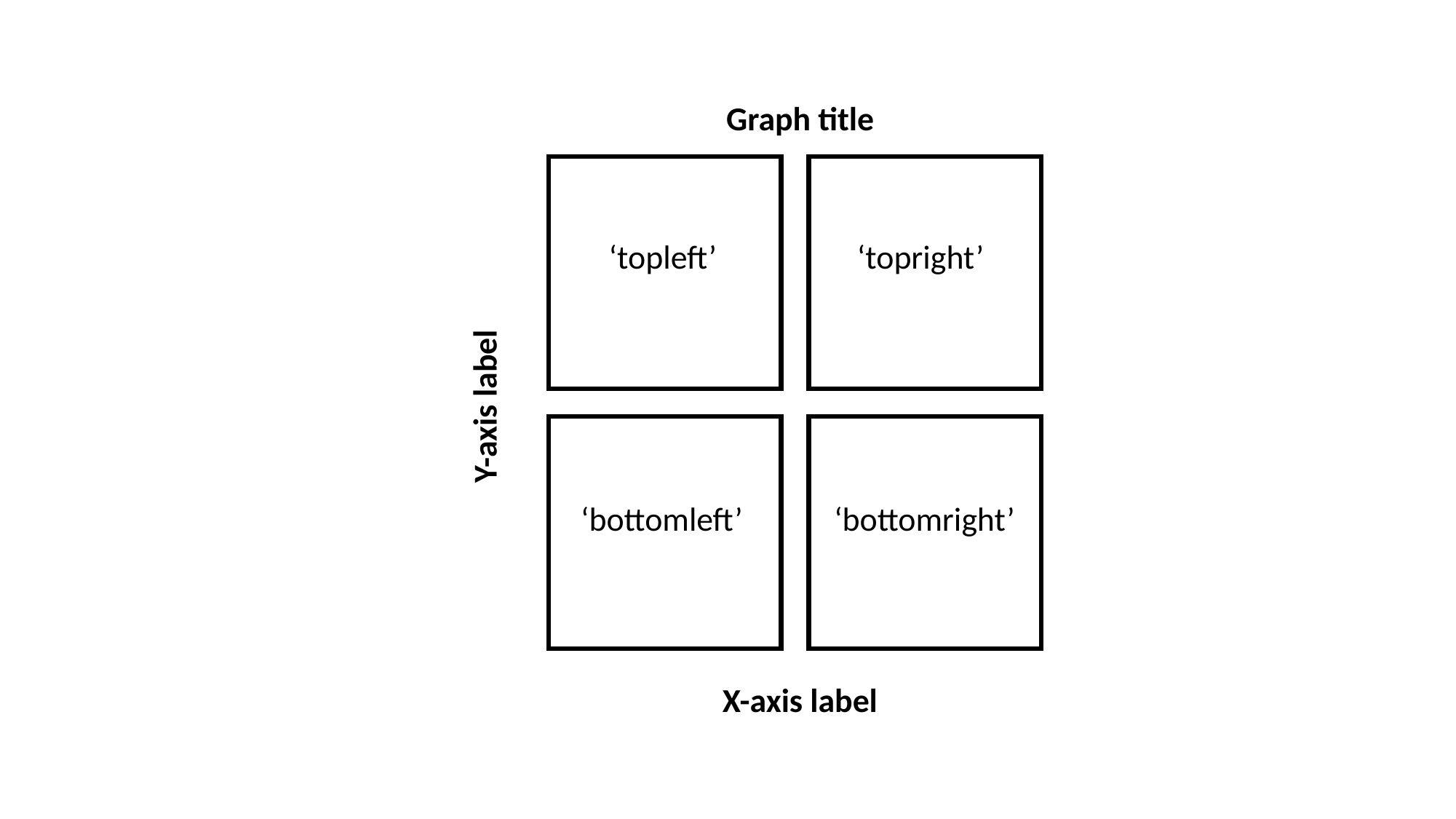

Graph title

‘topleft’

‘topright’

‘bottomright’

‘bottomleft’
Y-axis label
X-axis label